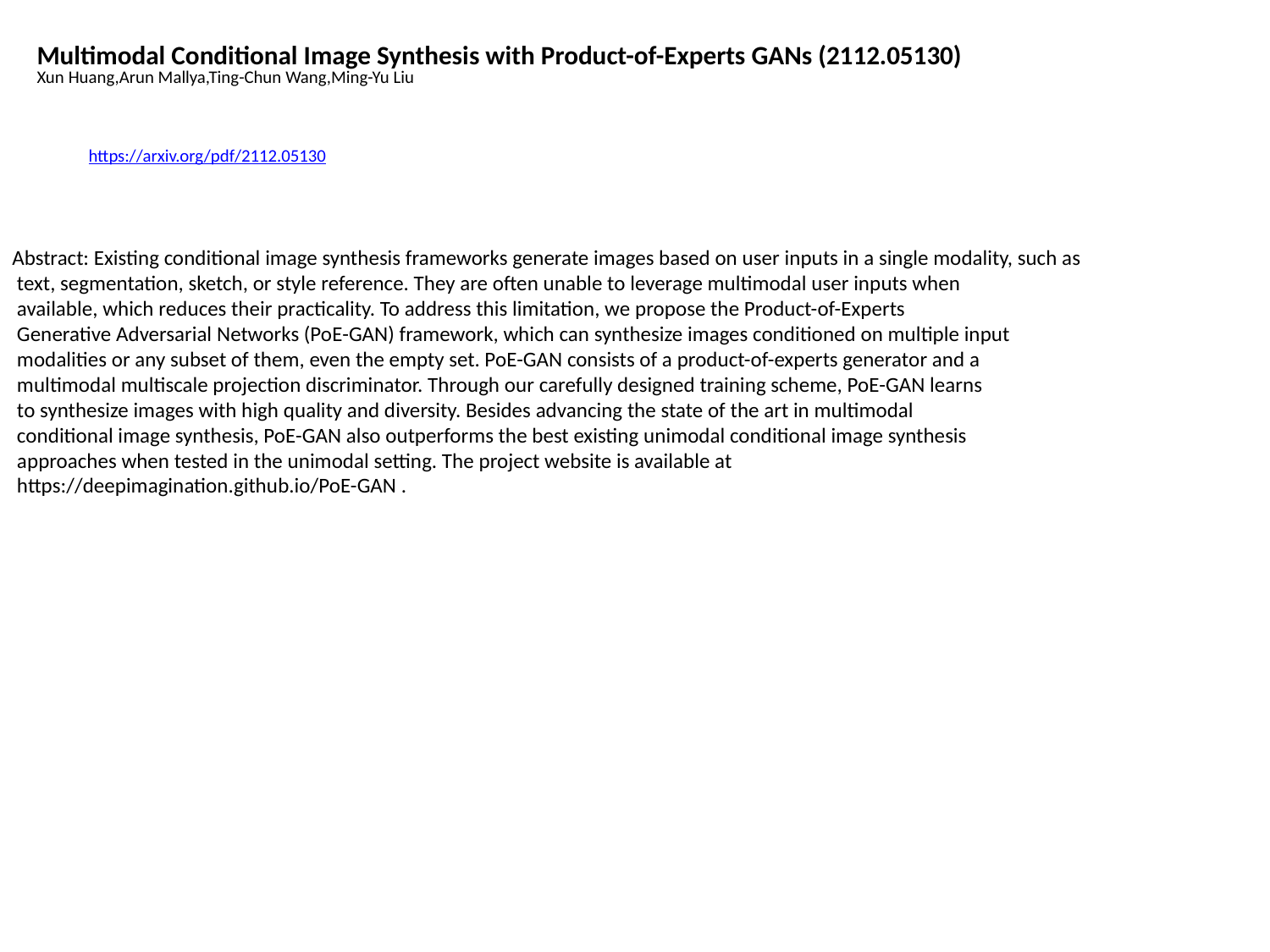

Multimodal Conditional Image Synthesis with Product-of-Experts GANs (2112.05130)
Xun Huang,Arun Mallya,Ting-Chun Wang,Ming-Yu Liu

https://arxiv.org/pdf/2112.05130

Abstract: Existing conditional image synthesis frameworks generate images based on user inputs in a single modality, such as
 text, segmentation, sketch, or style reference. They are often unable to leverage multimodal user inputs when
 available, which reduces their practicality. To address this limitation, we propose the Product-of-Experts
 Generative Adversarial Networks (PoE-GAN) framework, which can synthesize images conditioned on multiple input
 modalities or any subset of them, even the empty set. PoE-GAN consists of a product-of-experts generator and a
 multimodal multiscale projection discriminator. Through our carefully designed training scheme, PoE-GAN learns
 to synthesize images with high quality and diversity. Besides advancing the state of the art in multimodal
 conditional image synthesis, PoE-GAN also outperforms the best existing unimodal conditional image synthesis
 approaches when tested in the unimodal setting. The project website is available at
 https://deepimagination.github.io/PoE-GAN .